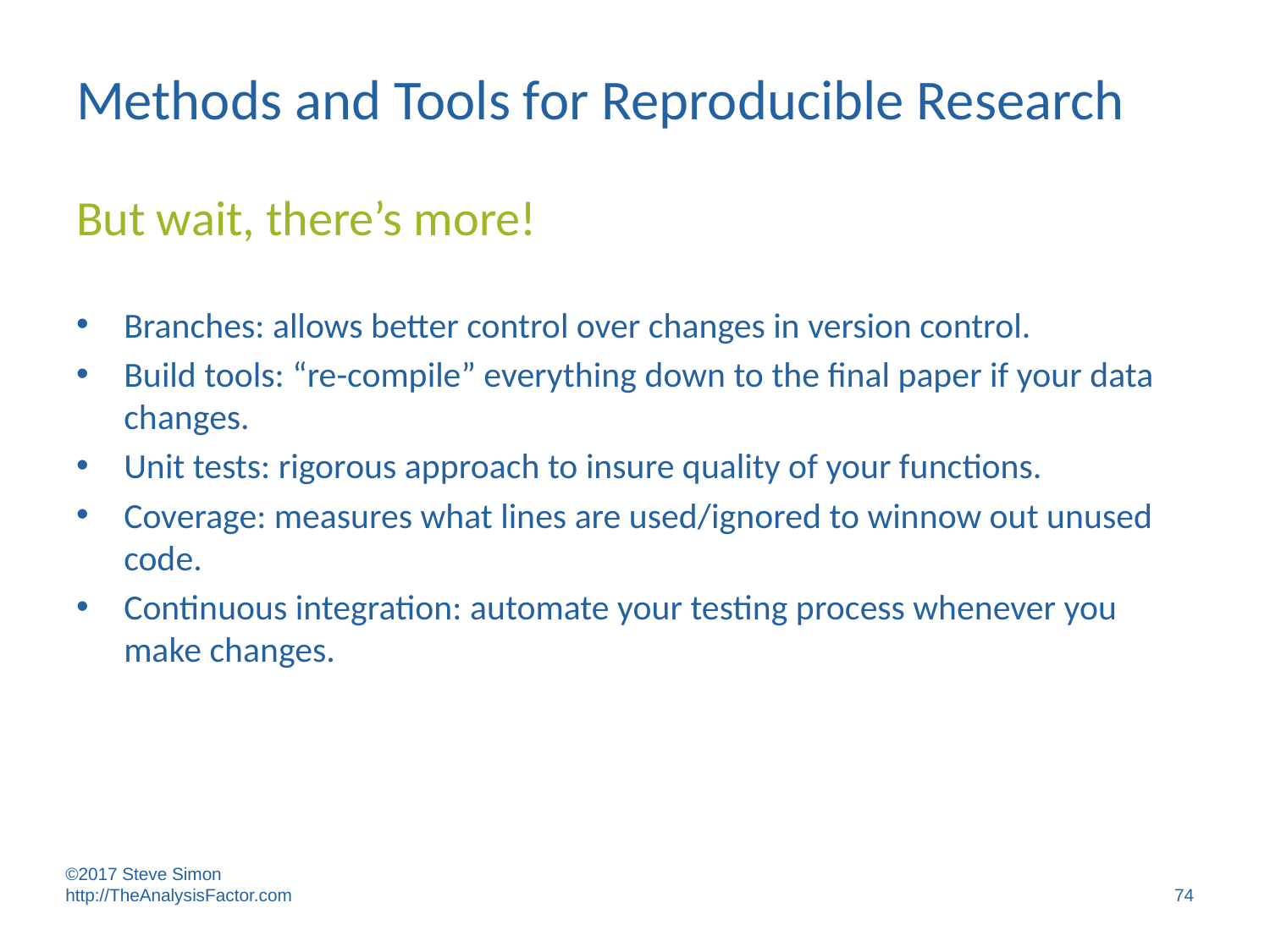

# Methods and Tools for Reproducible Research
But wait, there’s more!
Branches: allows better control over changes in version control.
Build tools: “re-compile” everything down to the final paper if your data changes.
Unit tests: rigorous approach to insure quality of your functions.
Coverage: measures what lines are used/ignored to winnow out unused code.
Continuous integration: automate your testing process whenever you make changes.

©2017 Steve Simon  http://TheAnalysisFactor.com

74